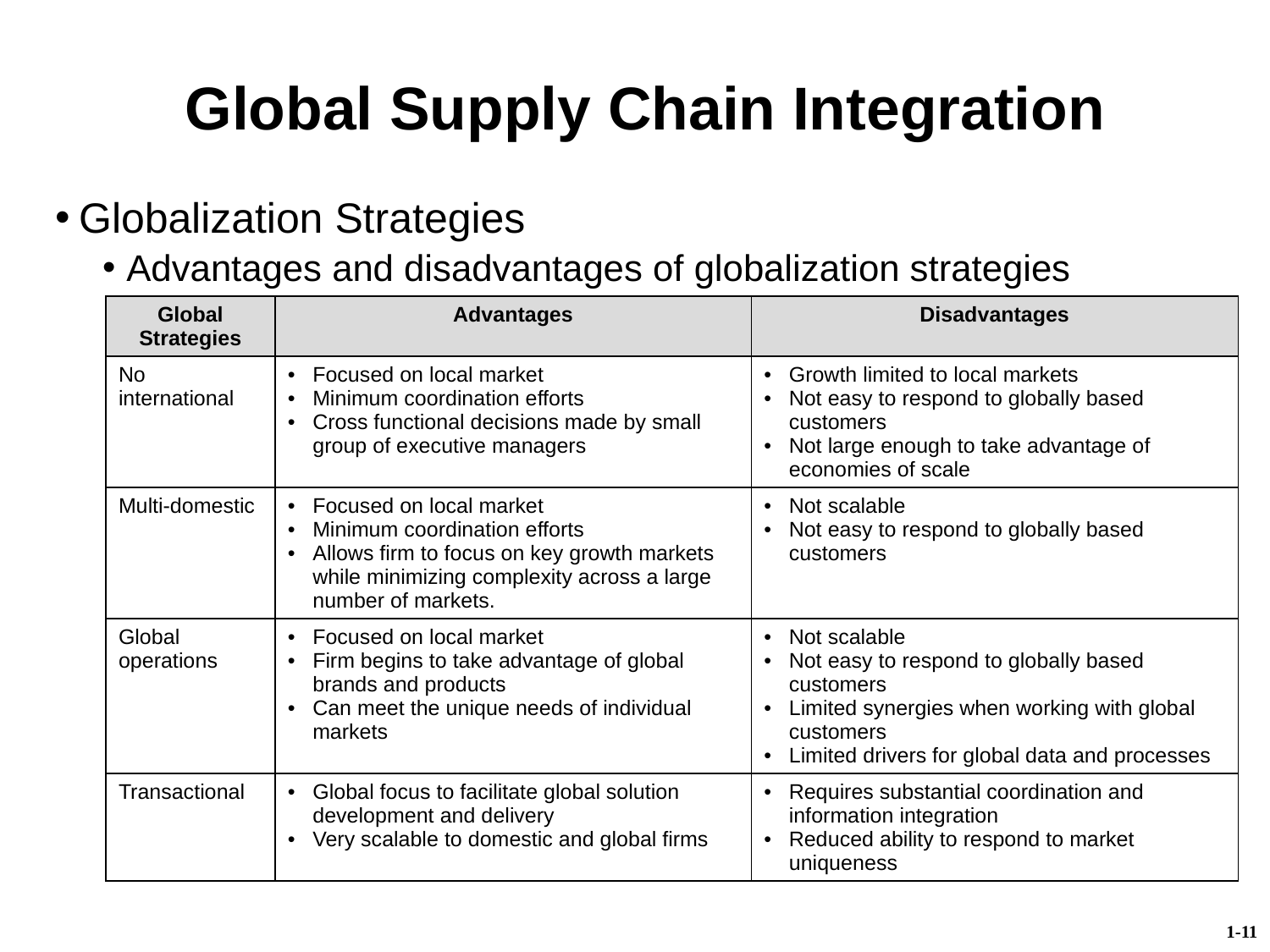

Global Supply Chain Integration
Globalization Strategies
Advantages and disadvantages of globalization strategies

| Global Strategies | Advantages | Disadvantages |
| --- | --- | --- |
| No international | Focused on local market Minimum coordination efforts Cross functional decisions made by small group of executive managers | Growth limited to local markets Not easy to respond to globally based customers Not large enough to take advantage of economies of scale |
| Multi-domestic | Focused on local market Minimum coordination efforts Allows firm to focus on key growth markets while minimizing complexity across a large number of markets. | Not scalable Not easy to respond to globally based customers |
| Global operations | Focused on local market Firm begins to take advantage of global brands and products Can meet the unique needs of individual markets | Not scalable Not easy to respond to globally based customers Limited synergies when working with global customers Limited drivers for global data and processes |
| Transactional | Global focus to facilitate global solution development and delivery Very scalable to domestic and global firms | Requires substantial coordination and information integration Reduced ability to respond to market uniqueness |